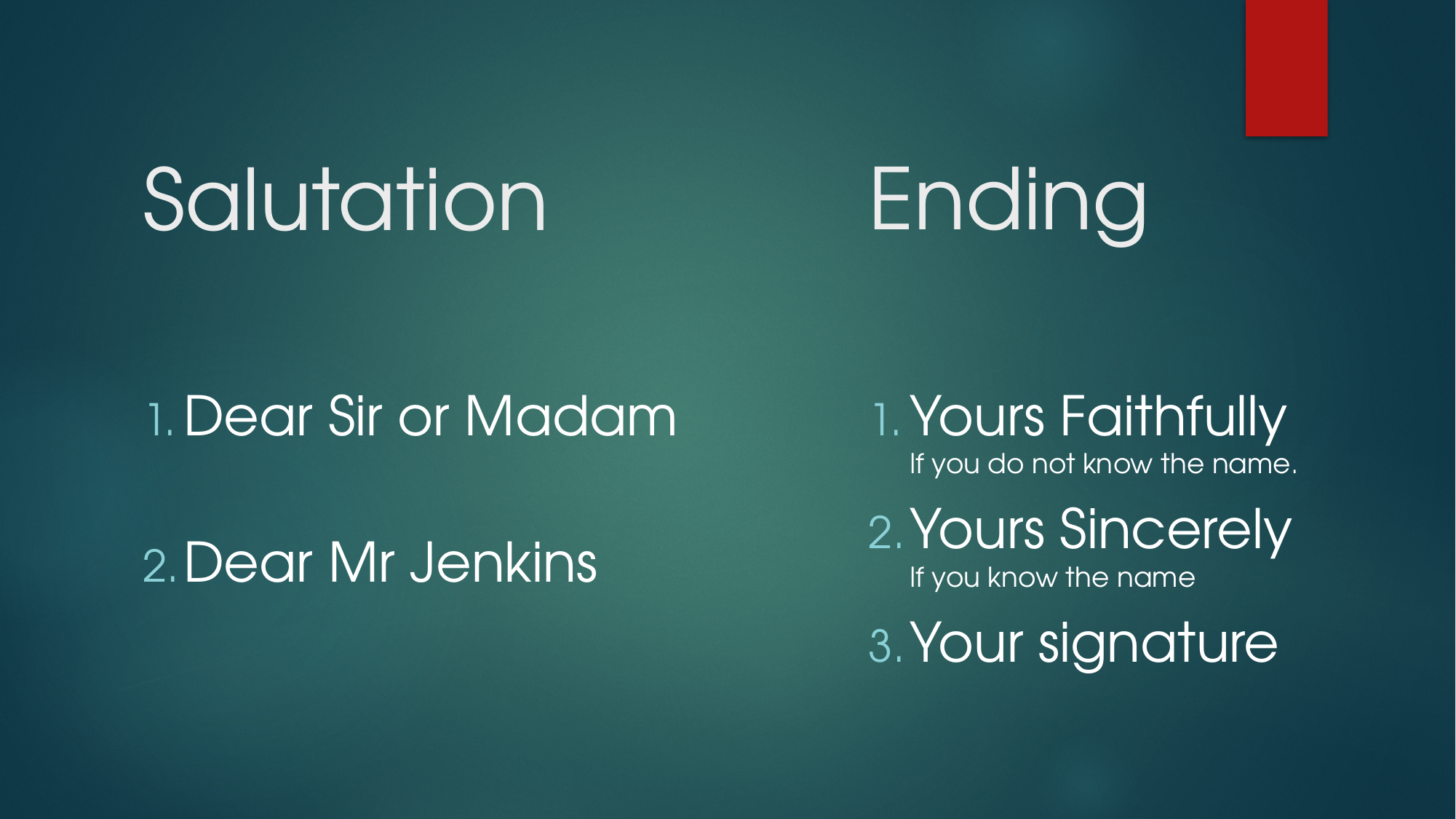

# Salutation
Ending
Yours Faithfully
If you do not know the name.
Yours Sincerely
If you know the name
Your signature

Dear Sir or Madam
Dear Mr Jenkins